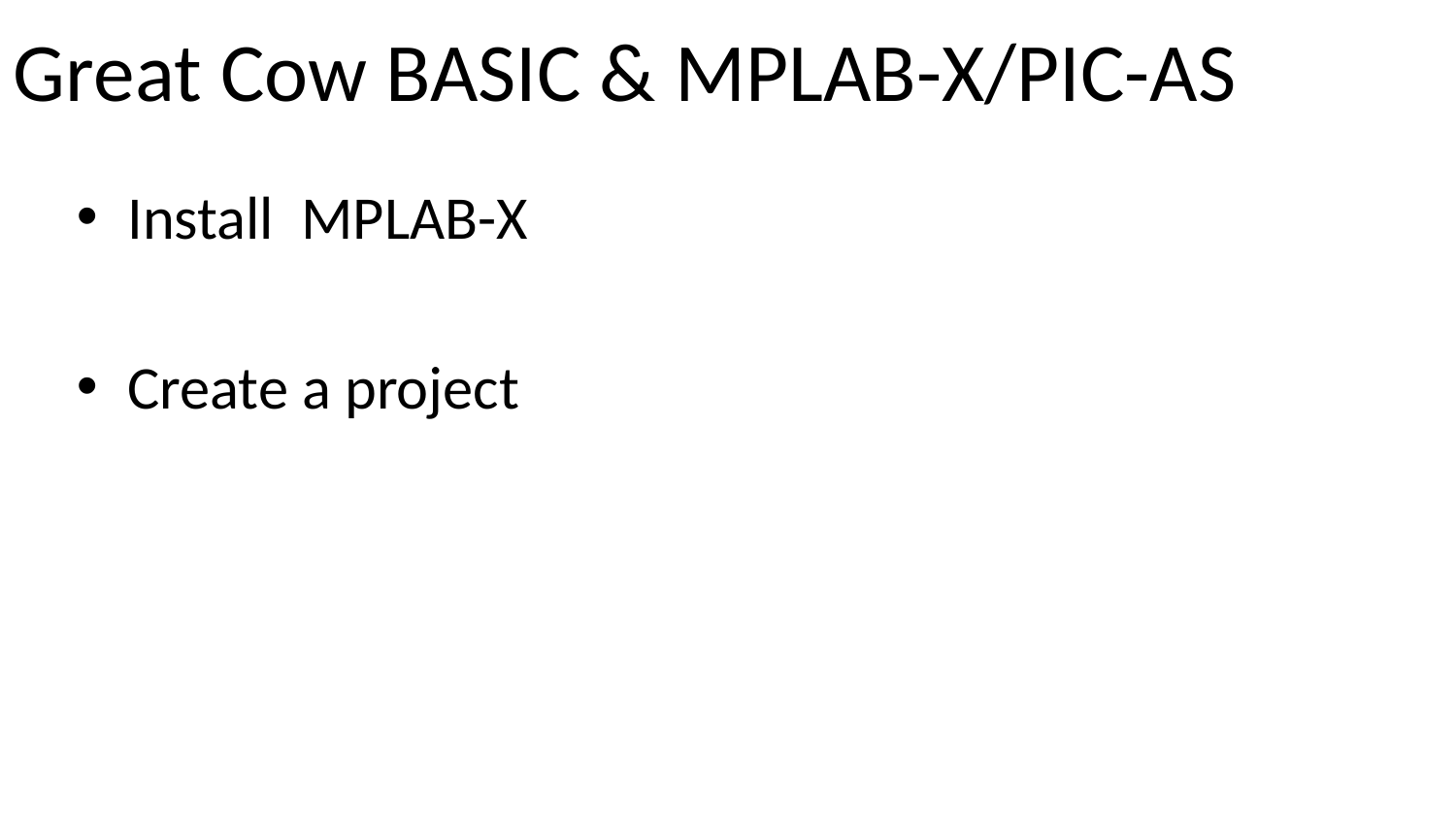

# Great Cow BASIC & MPLAB-X/PIC-AS
Install  MPLAB-X

Create a project